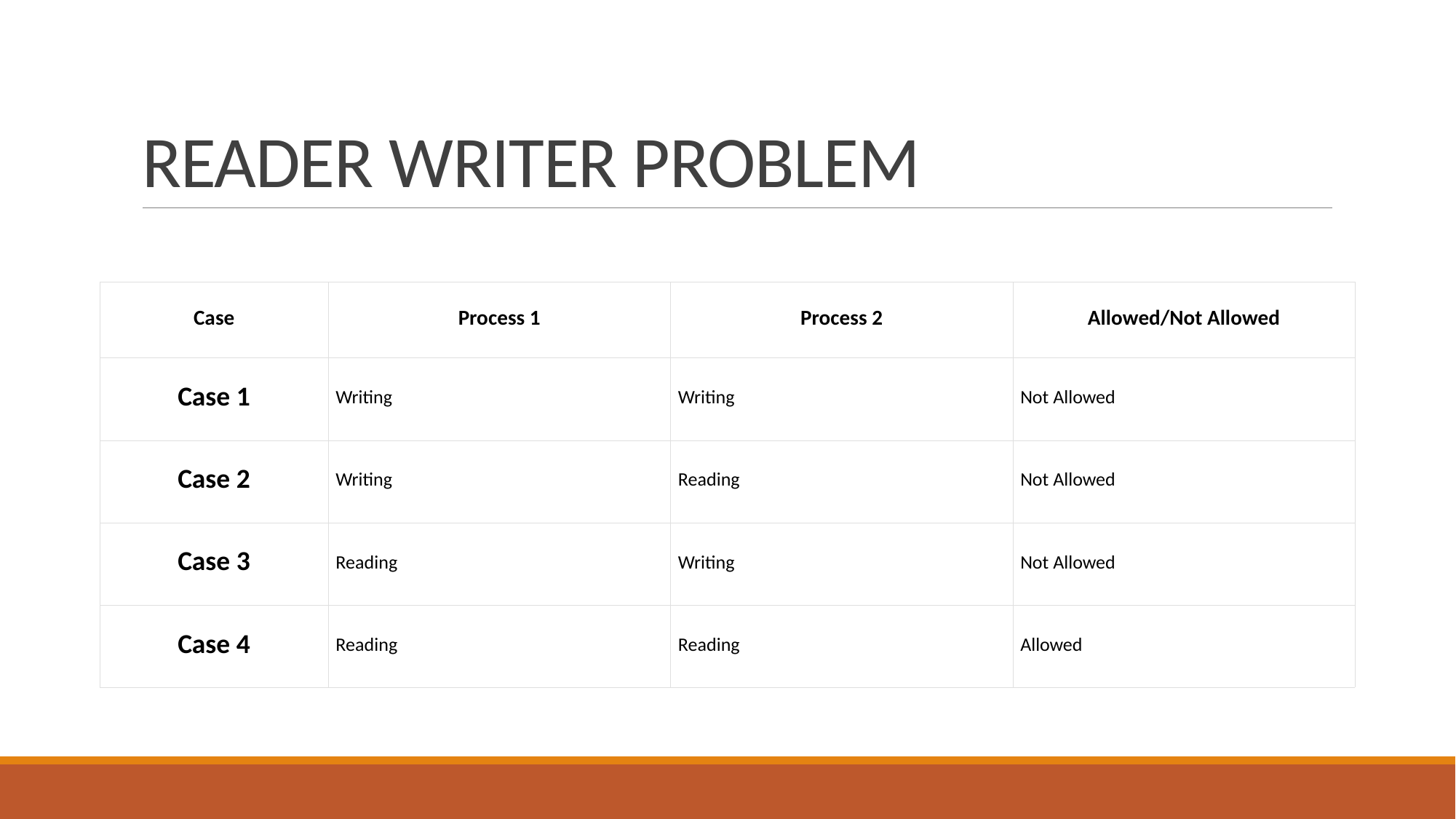

# READER WRITER PROBLEM
| Case | Process 1 | Process 2 | Allowed/Not Allowed |
| --- | --- | --- | --- |
| Case 1 | Writing | Writing | Not Allowed |
| Case 2 | Writing | Reading | Not Allowed |
| Case 3 | Reading | Writing | Not Allowed |
| Case 4 | Reading | Reading | Allowed |